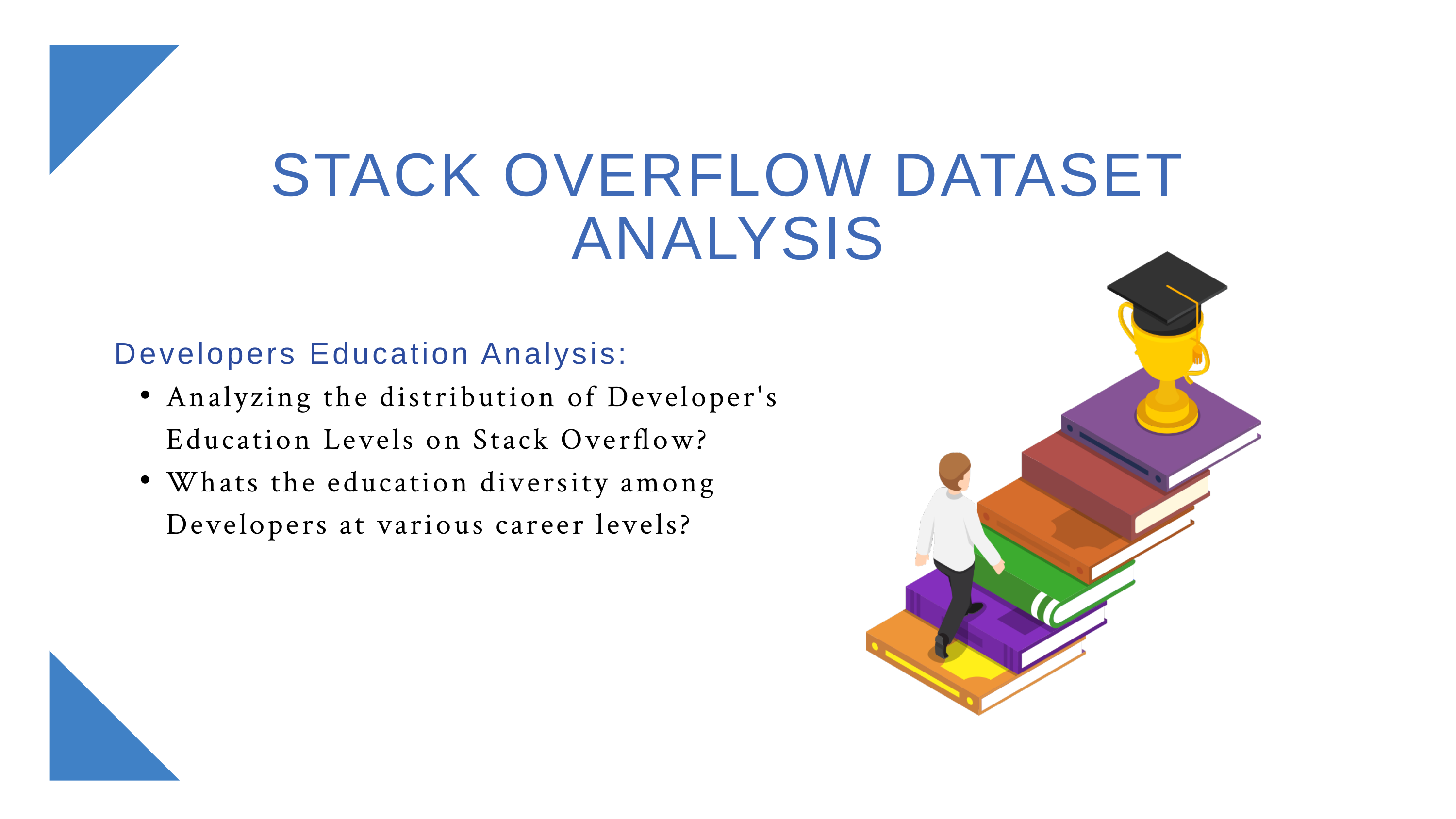

STACK OVERFLOW DATASET ANALYSIS

Developers Education Analysis:
Analyzing the distribution of Developer's Education Levels on Stack Overflow?
Whats the education diversity among Developers at various career levels?